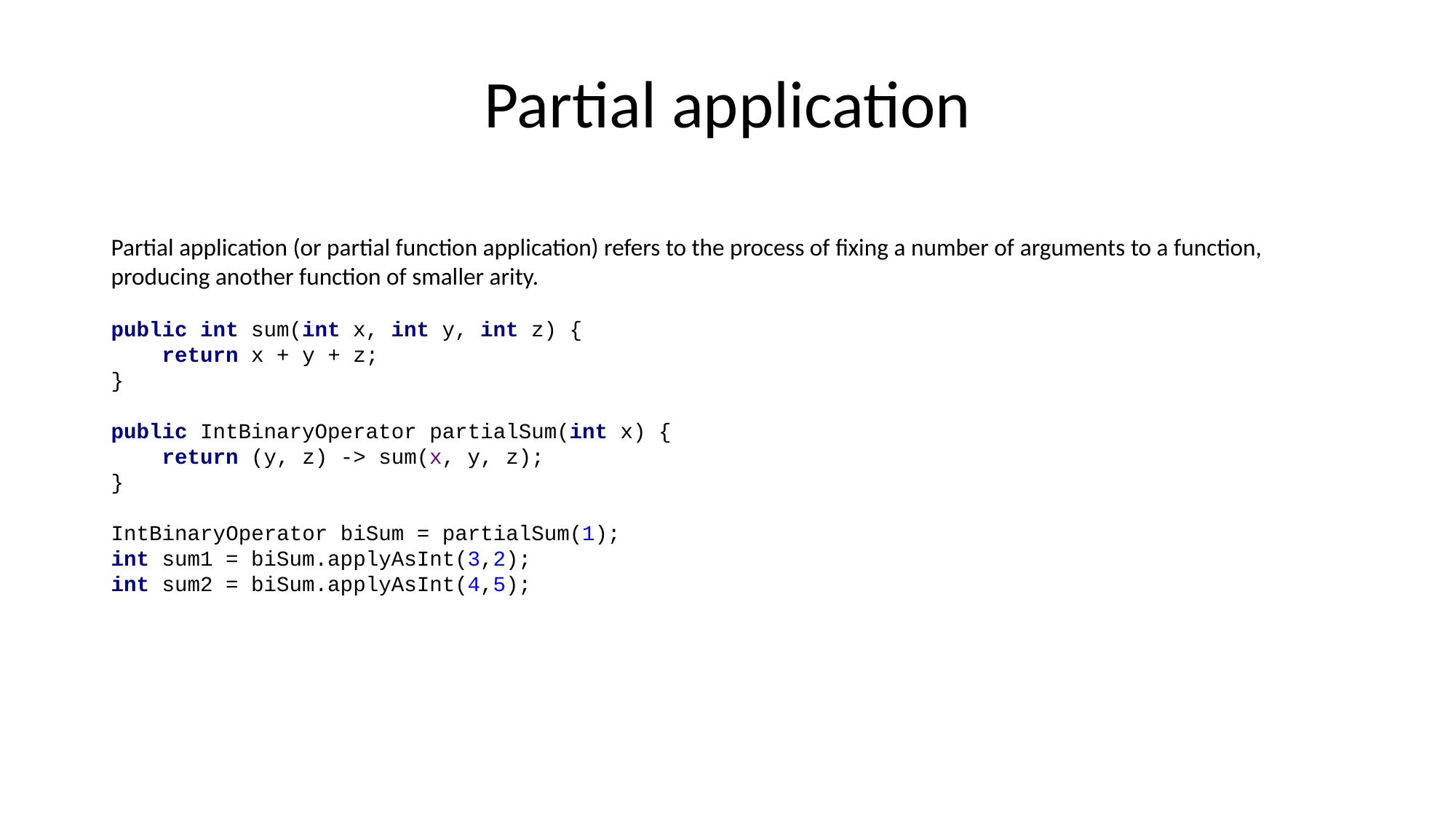

# Partial application
Partial application (or partial function application) refers to the process of fixing a number of arguments to a function, producing another function of smaller arity.

public int sum(int x, int y, int z) {
    return x + y + z;
}
public IntBinaryOperator partialSum(int x) {
    return (y, z) -> sum(x, y, z);
}

IntBinaryOperator biSum = partialSum(1);
int sum1 = biSum.applyAsInt(3,2);
int sum2 = biSum.applyAsInt(4,5);